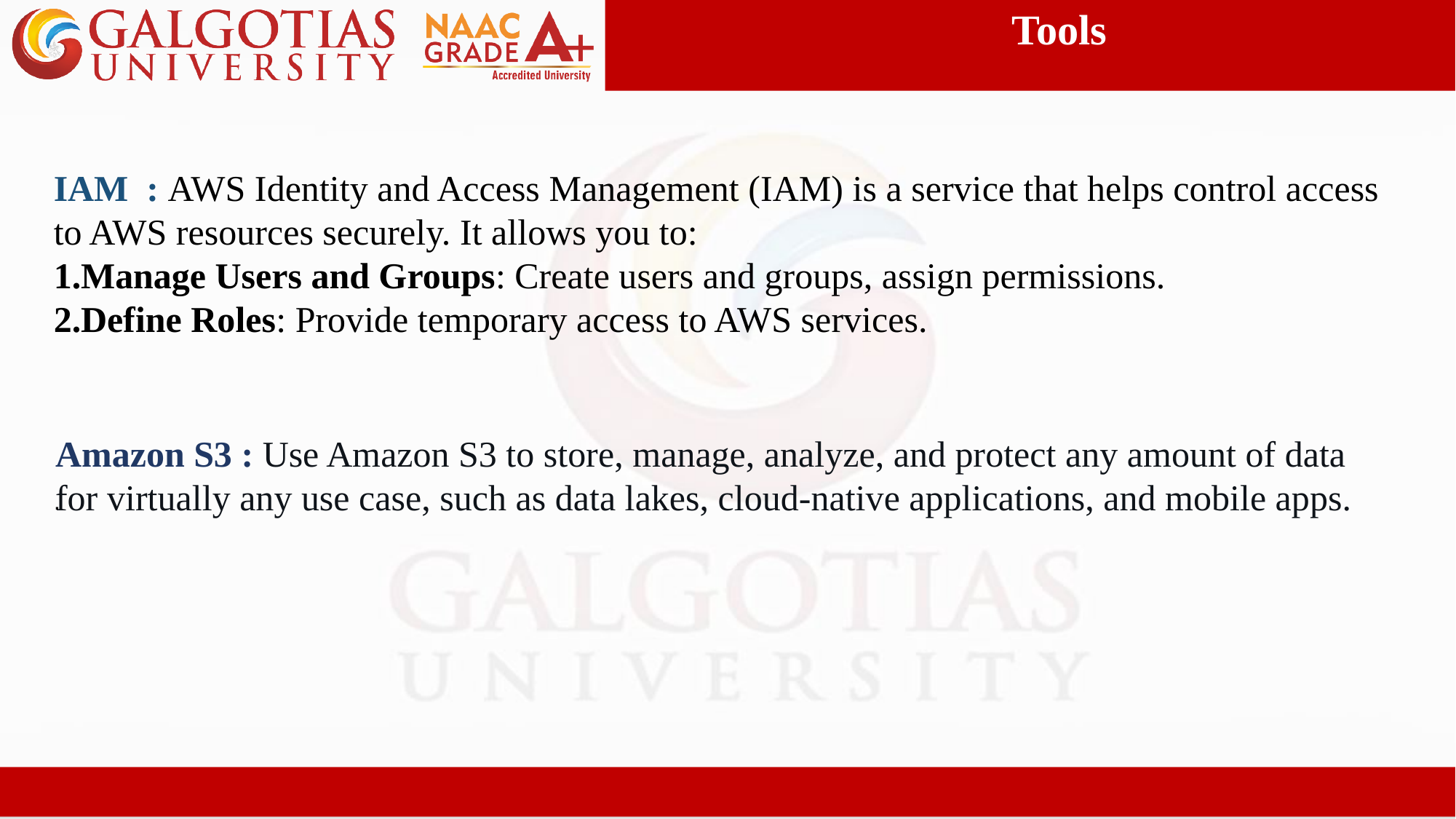

Tools

IAM  : AWS Identity and Access Management (IAM) is a service that helps control access to AWS resources securely. It allows you to:
Manage Users and Groups: Create users and groups, assign permissions.
Define Roles: Provide temporary access to AWS services.

.

Amazon S3 : Use Amazon S3 to store, manage, analyze, and protect any amount of data for virtually any use case, such as data lakes, cloud-native applications, and mobile apps.